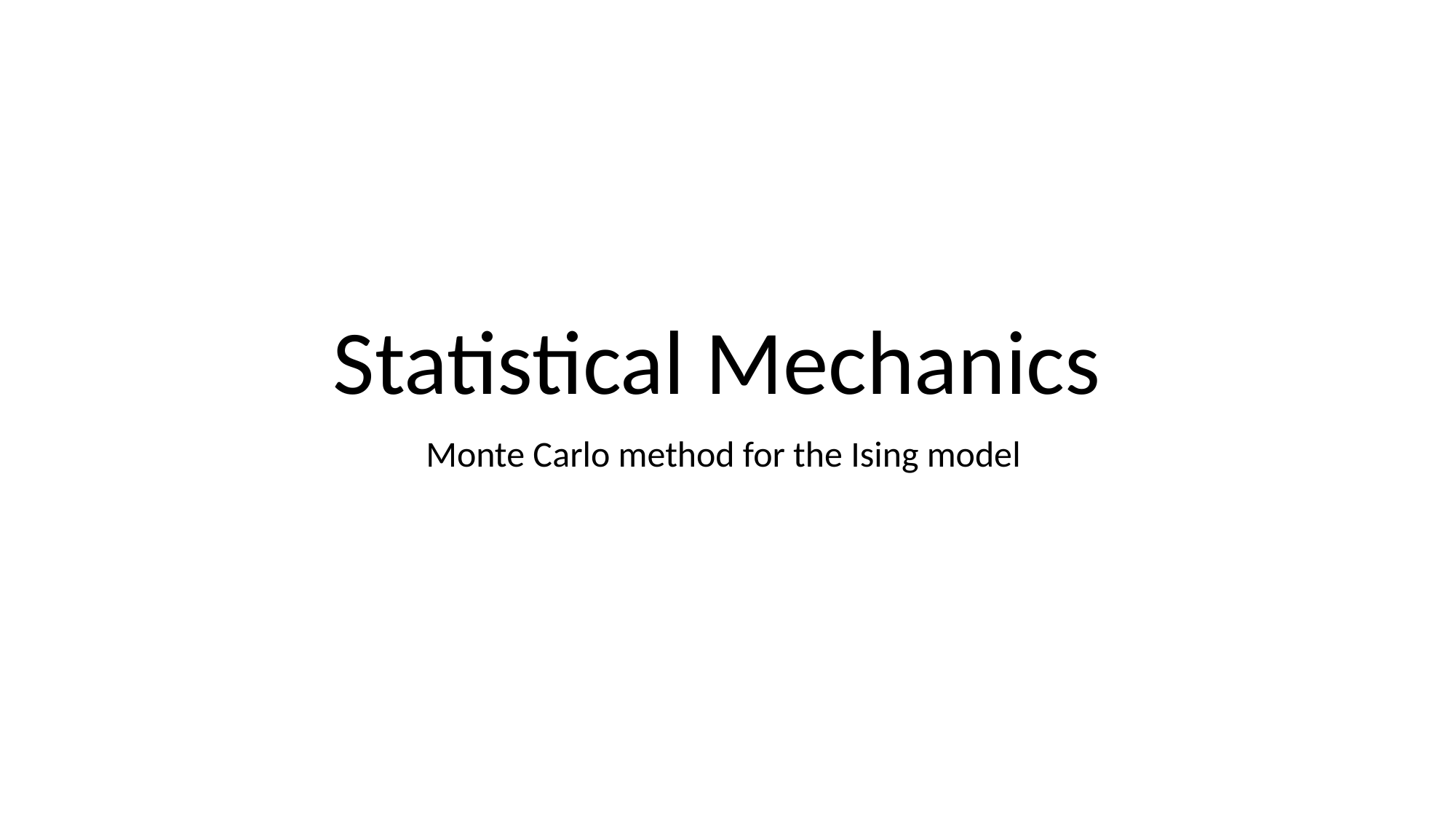

# Statistical Mechanics
Monte Carlo method for the Ising model